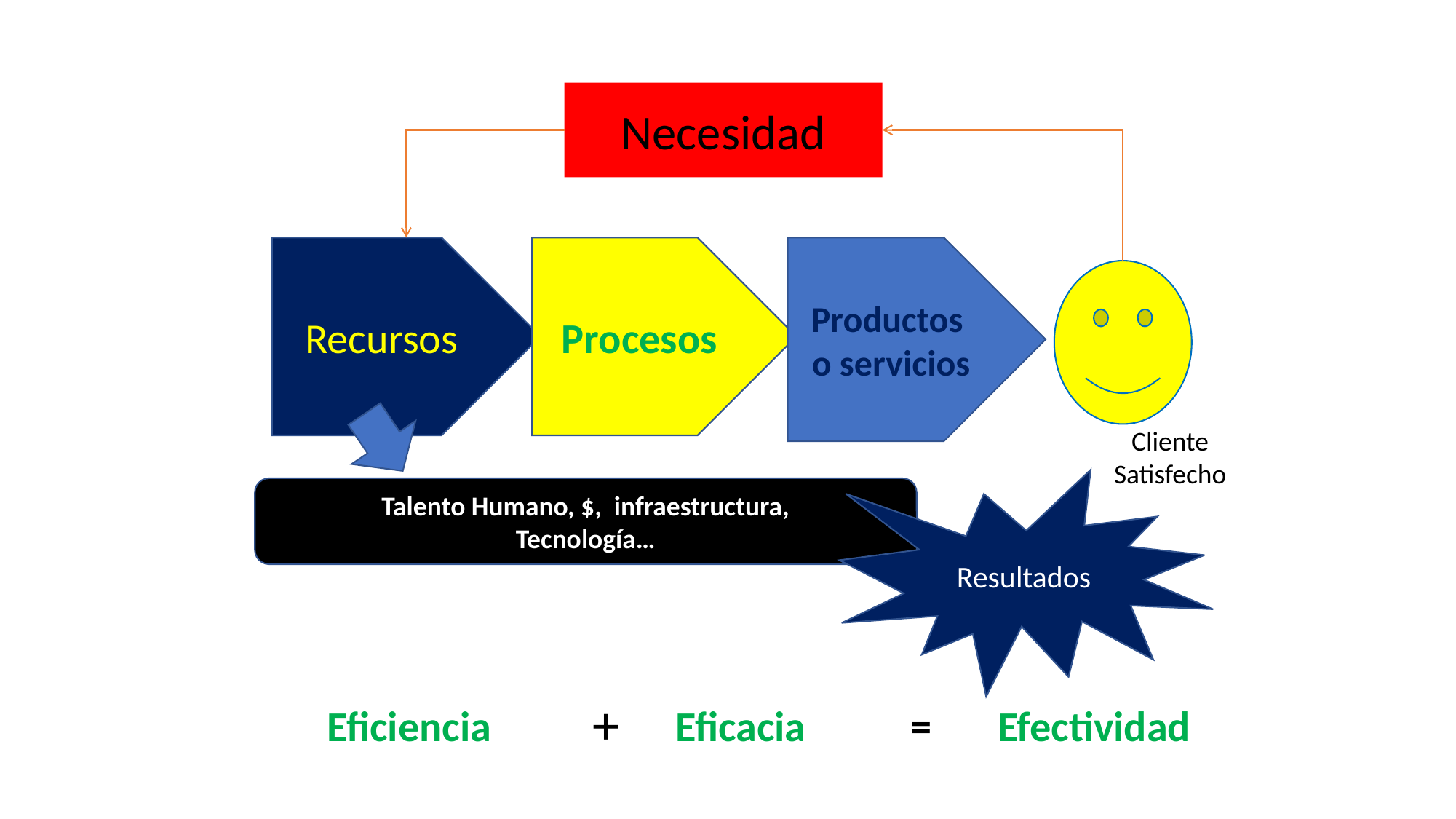

Necesidad
Recursos
Procesos
Productos  o servicios

Cliente Satisfecho
Resultados
Talento Humano, $,  infraestructura,
Tecnología…
+
Eficiencia
Eficacia
=
Efectividad